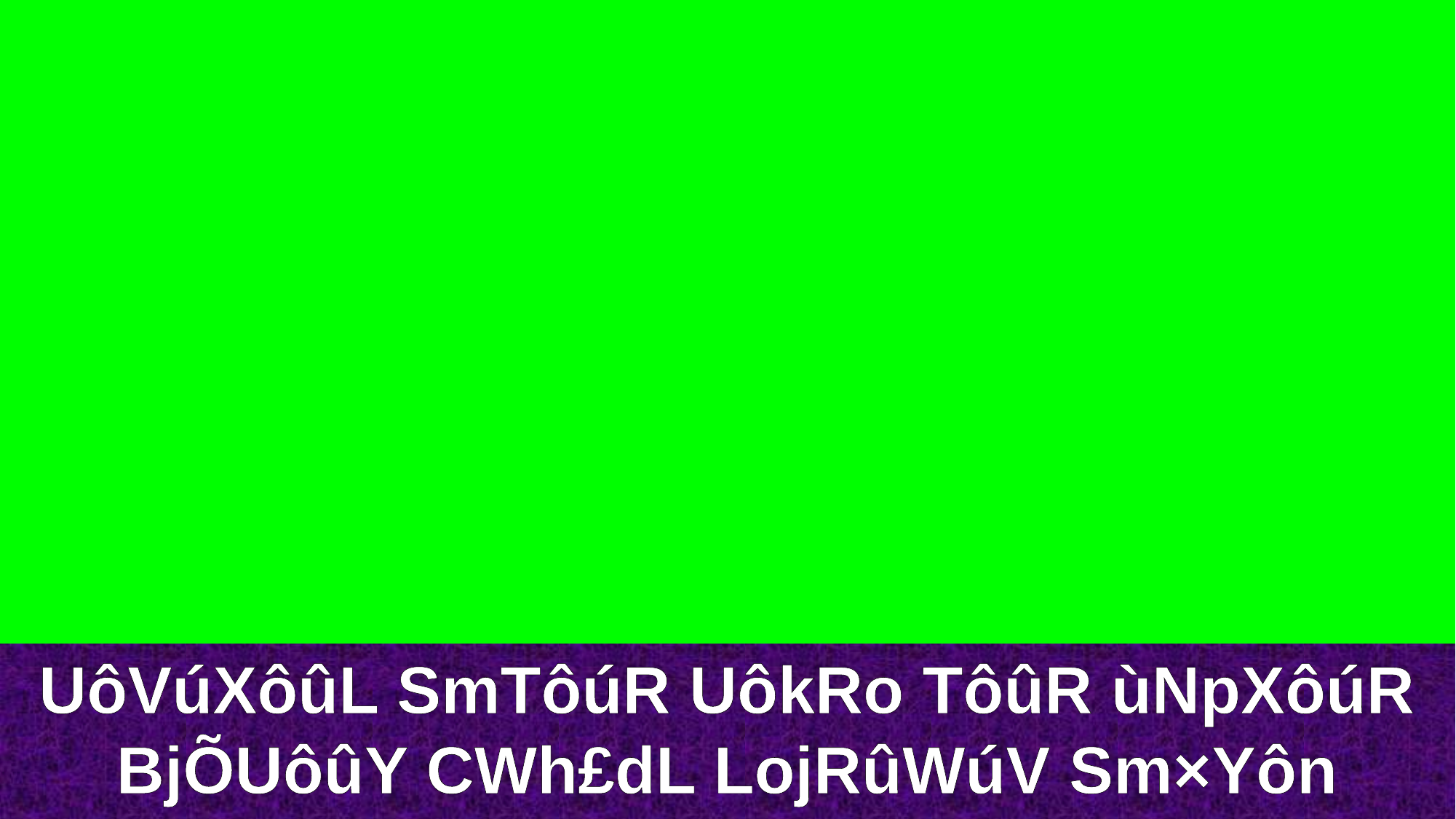

UôVúXôûL SmTôúR UôkRo TôûR ùNpXôúR BjÕUôûY CWh£dL LojRûWúV Sm×Yôn